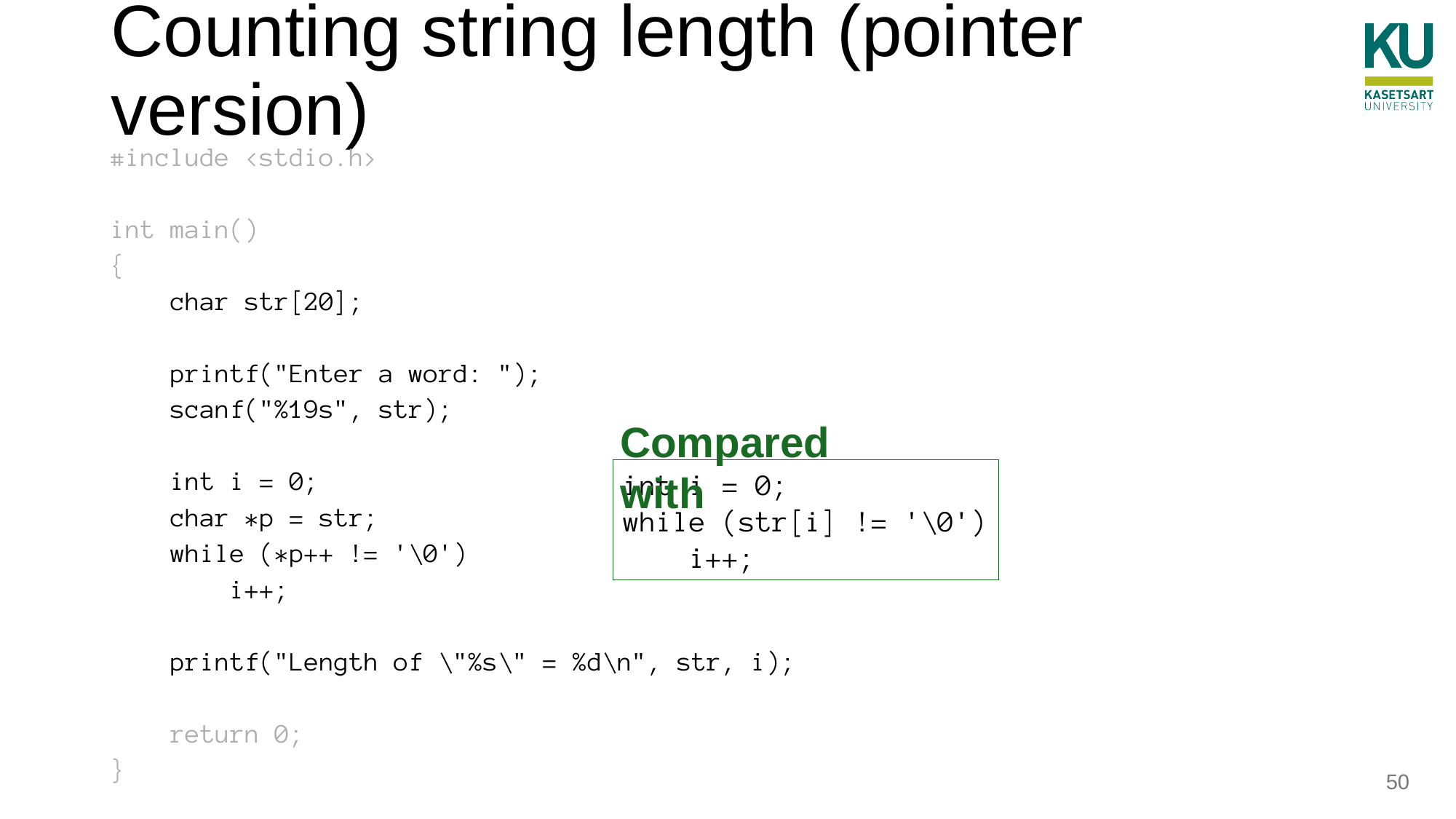

# Counting string length (pointer version)
#include <stdio.h>

int main()
{
    char str[20];

    printf("Enter a word: ");
    scanf("%19s", str);

    int i = 0;
    char *p = str;
    while (*p++ != '\0')
        i++;

    printf("Length of \"%s\" = %d\n", str, i);

    return 0;
}
Compared with
int i = 0;
while (str[i] != '\0')
    i++;
50